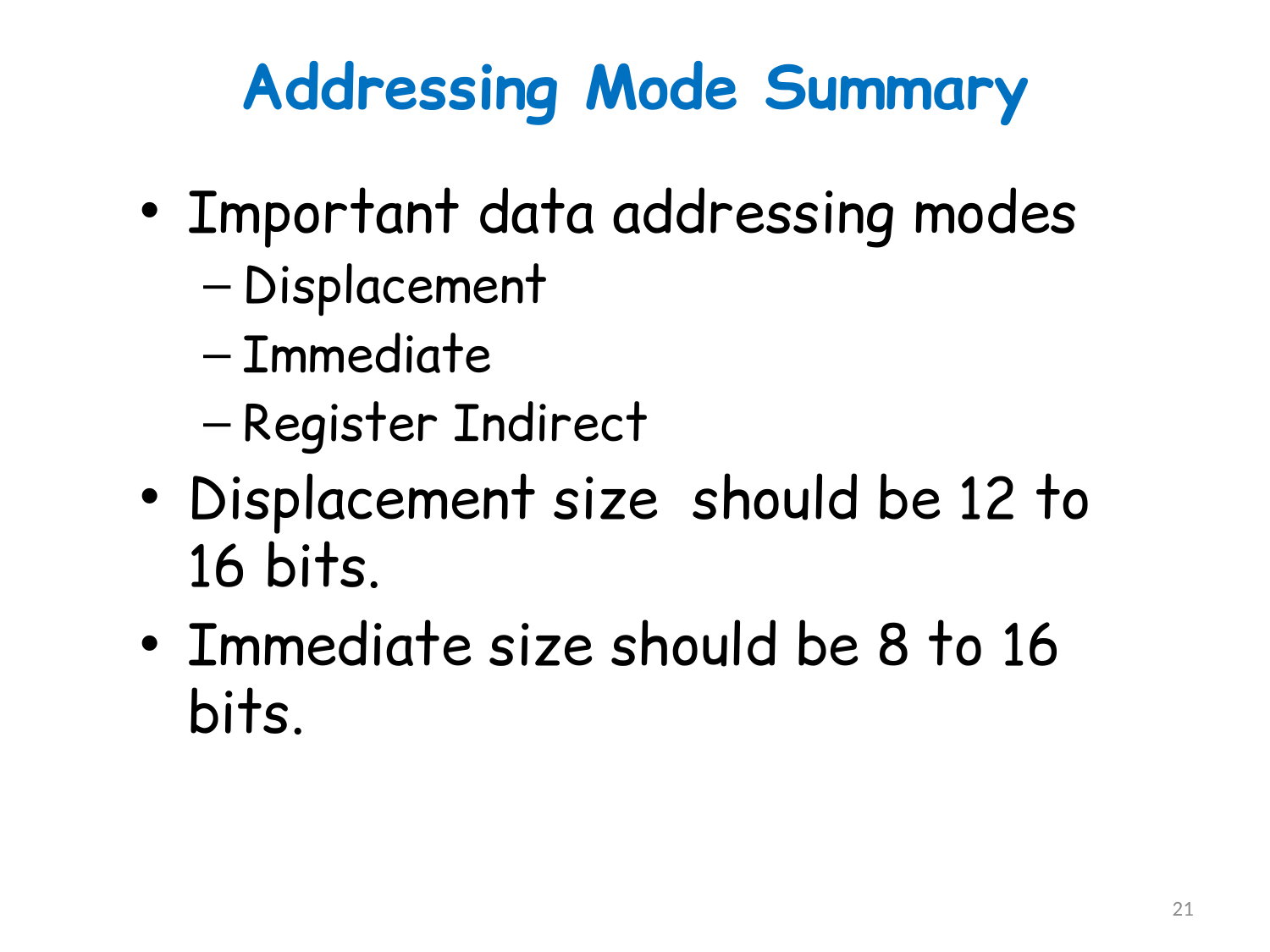

# Addressing Mode Summary
Important data addressing modes
Displacement
Immediate
Register Indirect
Displacement size  should be 12 to 16 bits.
Immediate size should be 8 to 16 bits.
21